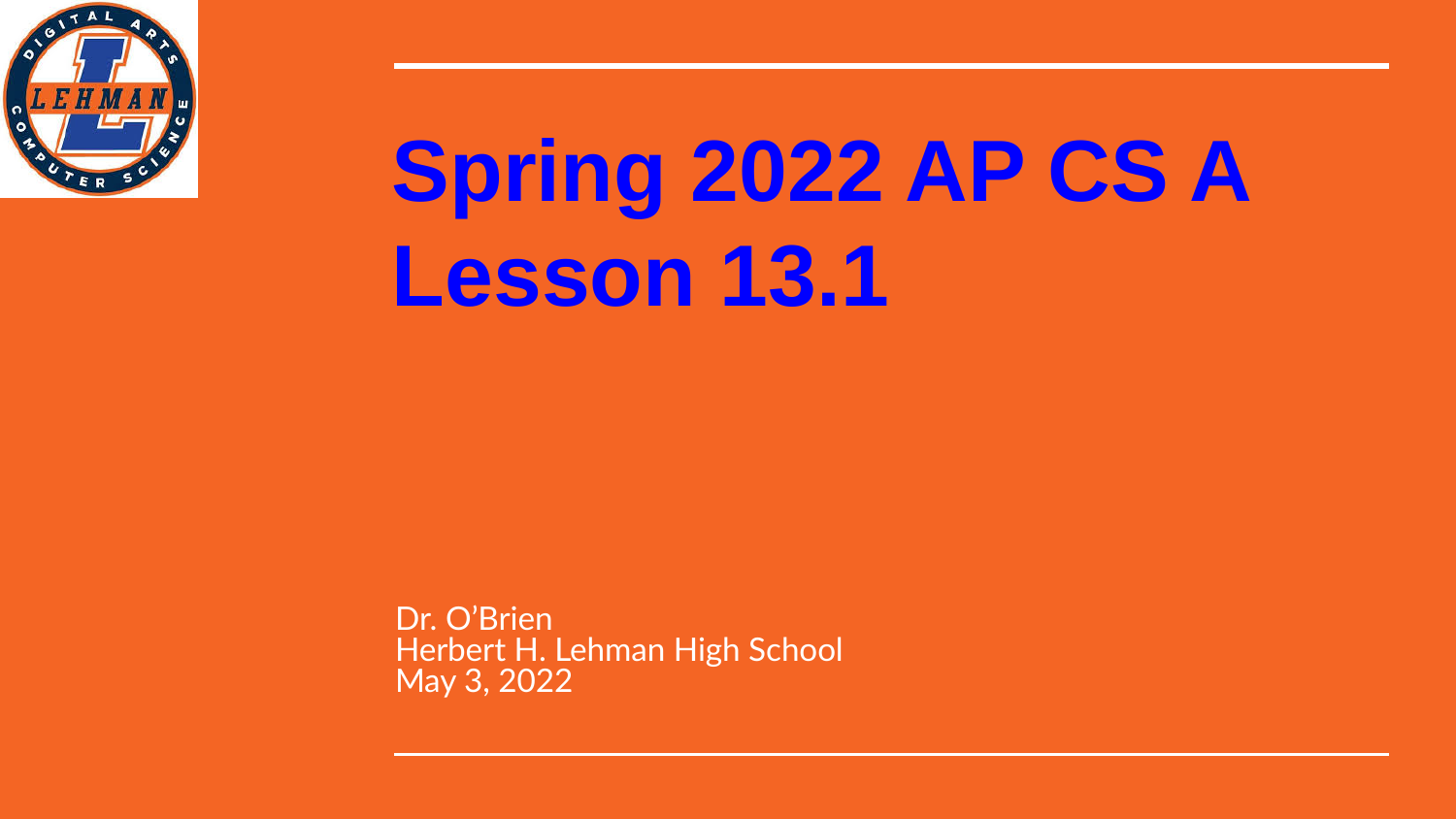

# Spring 2022 AP CS A
Lesson 13.1
Dr. O’Brien
Herbert H. Lehman High School
May 3, 2022